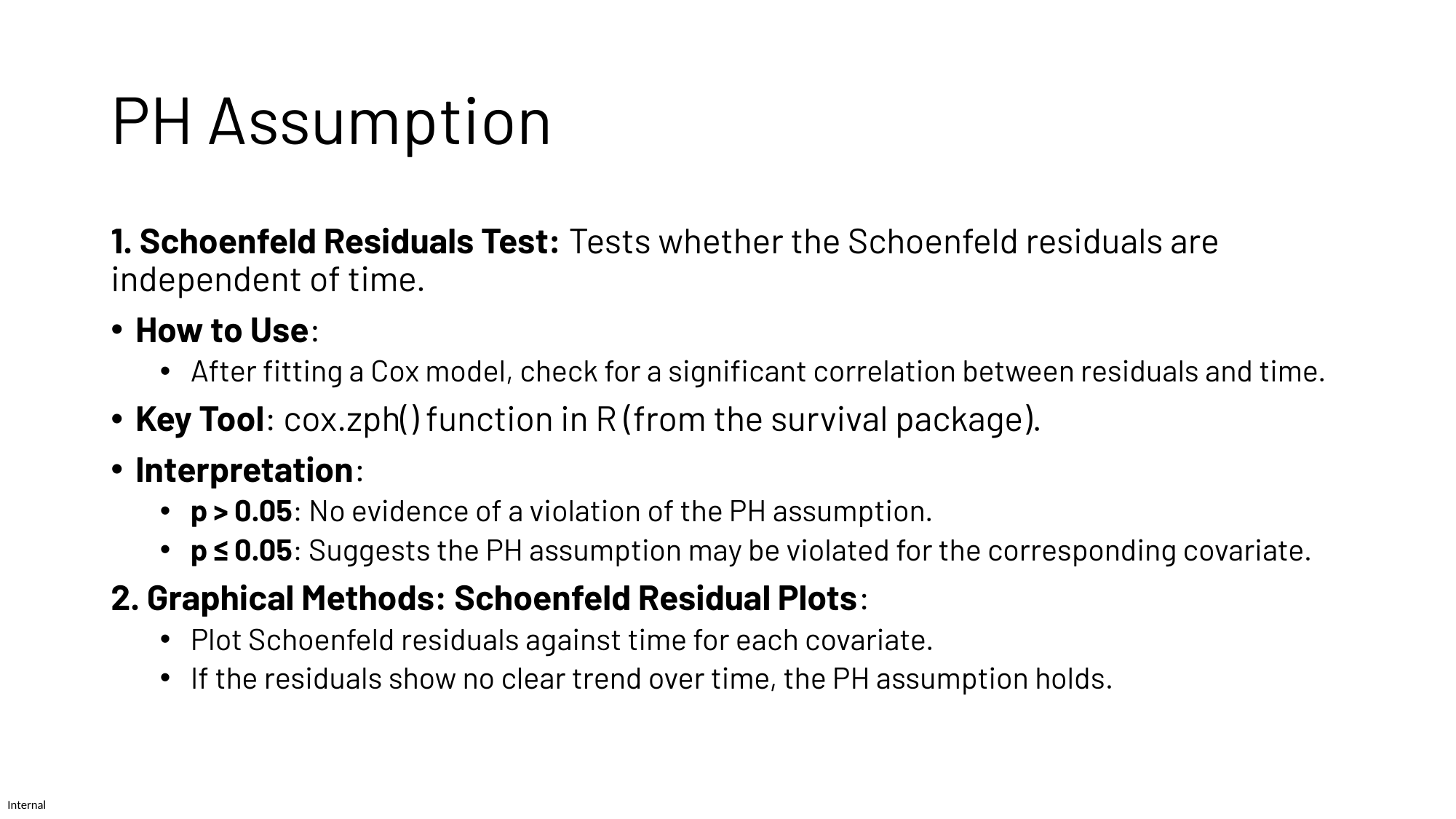

# PH Assumption
1. Schoenfeld Residuals Test: Tests whether the Schoenfeld residuals are independent of time.
How to Use:
After fitting a Cox model, check for a significant correlation between residuals and time.
Key Tool: cox.zph() function in R (from the survival package).
Interpretation:
p > 0.05: No evidence of a violation of the PH assumption.
p ≤ 0.05: Suggests the PH assumption may be violated for the corresponding covariate.
2. Graphical Methods: Schoenfeld Residual Plots:
Plot Schoenfeld residuals against time for each covariate.
If the residuals show no clear trend over time, the PH assumption holds.